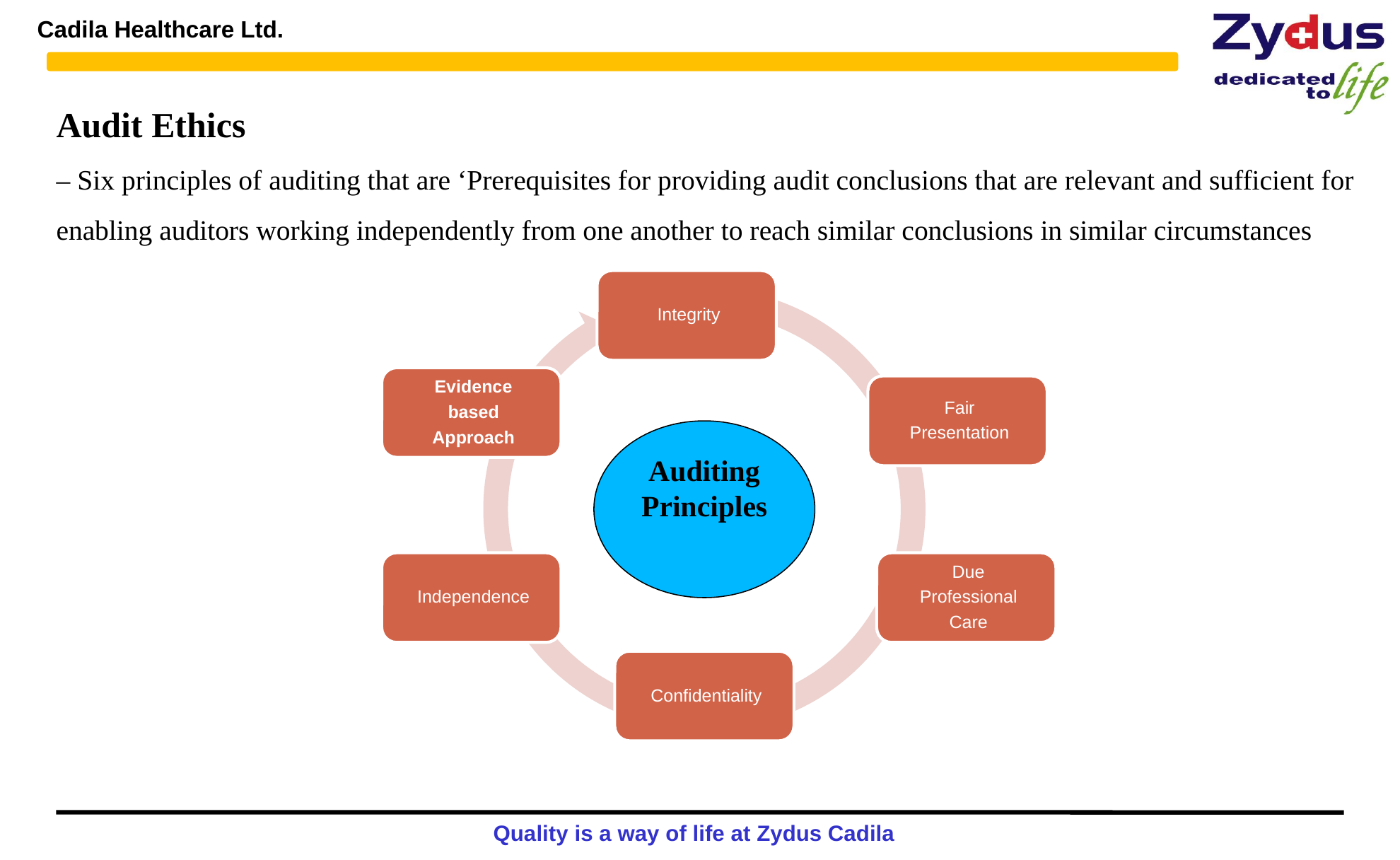

Audit Ethics
– Six principles of auditing that are ‘Prerequisites for providing audit conclusions that are relevant and sufficient for enabling auditors working independently from one another to reach similar conclusions in similar circumstances
Integrity
Fair
Presentation
Due
Professional
Care
Confidentiality
Independence
Evidence
based
Approach
Auditing Principles